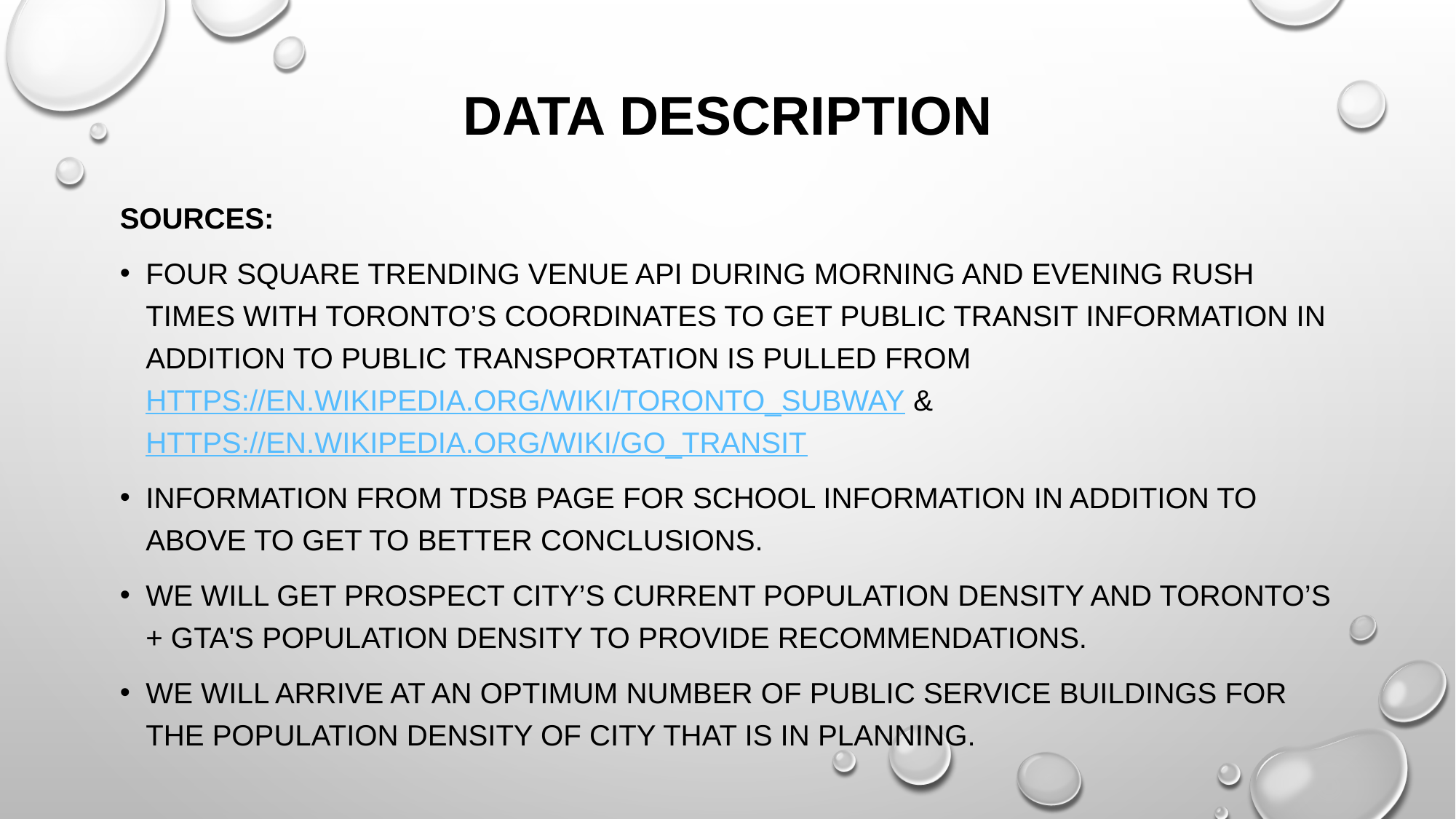

# Data Description
Sources:
Four Square trending venue api during morning and evening rush times with Toronto’s coordinates to get public transit information in addition to Public Transportation is pulled from https://en.wikipedia.org/wiki/Toronto_subway &  https://en.wikipedia.org/wiki/GO_Transit
information from TDSB page for school information in addition to above to get to better conclusions.
We will get prospect city’s current population density and Toronto’s + GTA's population density to provide recommendations.
We will arrive at an optimum number of public service buildings for the population density of City that is in planning.